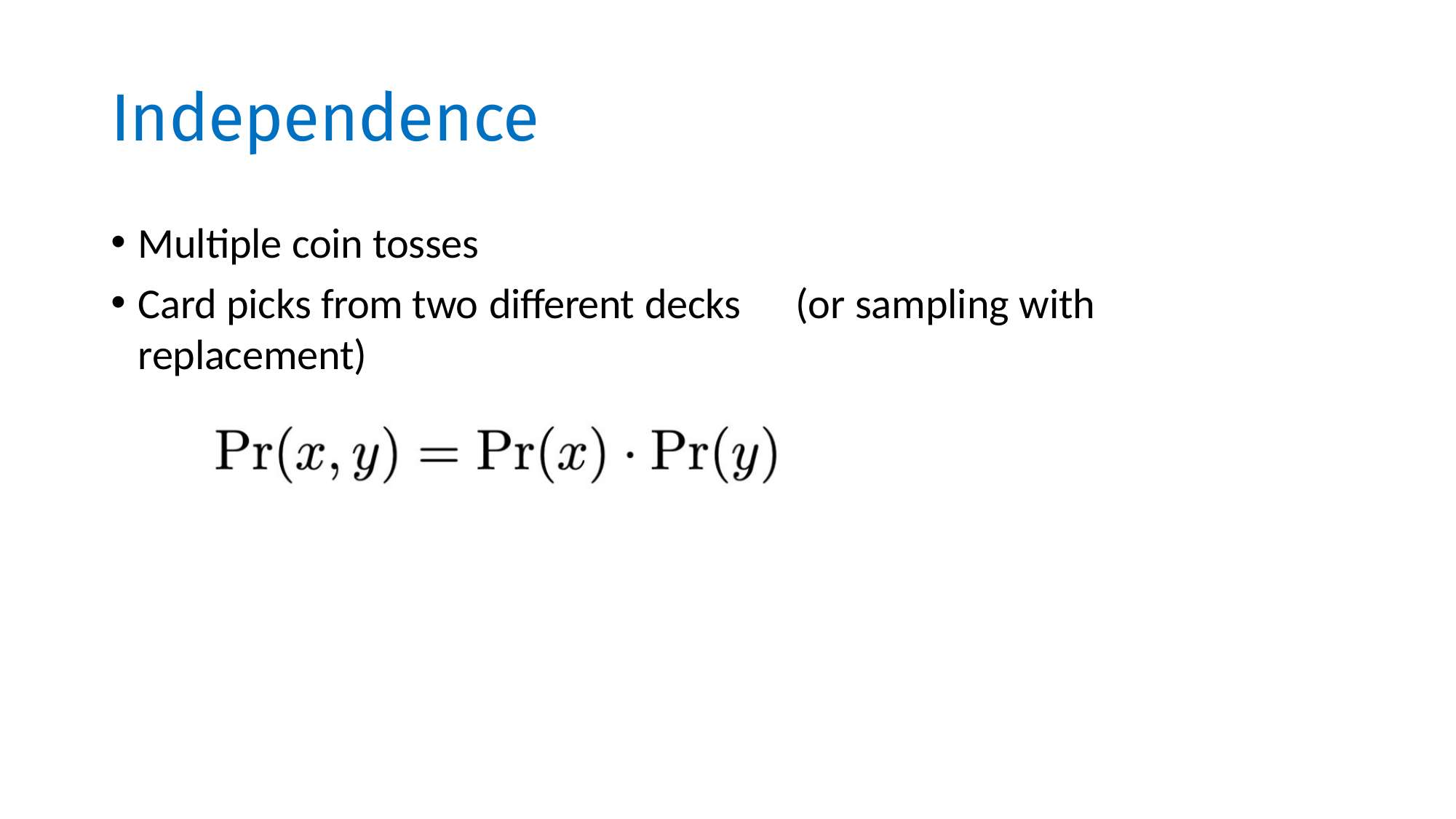

# Independence
Multiple coin tosses
Card picks from two different decks	(or sampling with replacement)